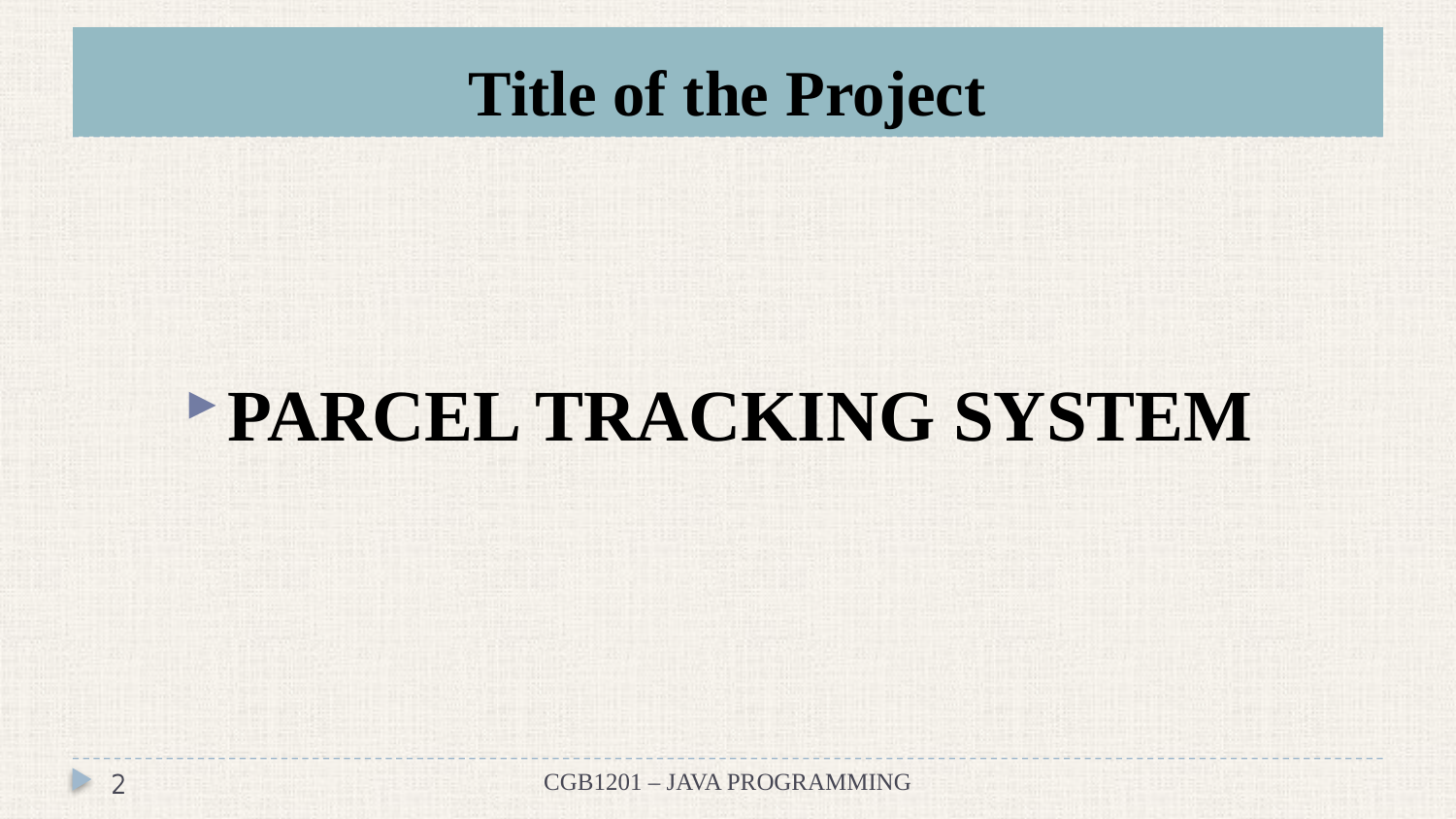

# Title of the Project

PARCEL TRACKING SYSTEM
2
CGB1201 – JAVA PROGRAMMING